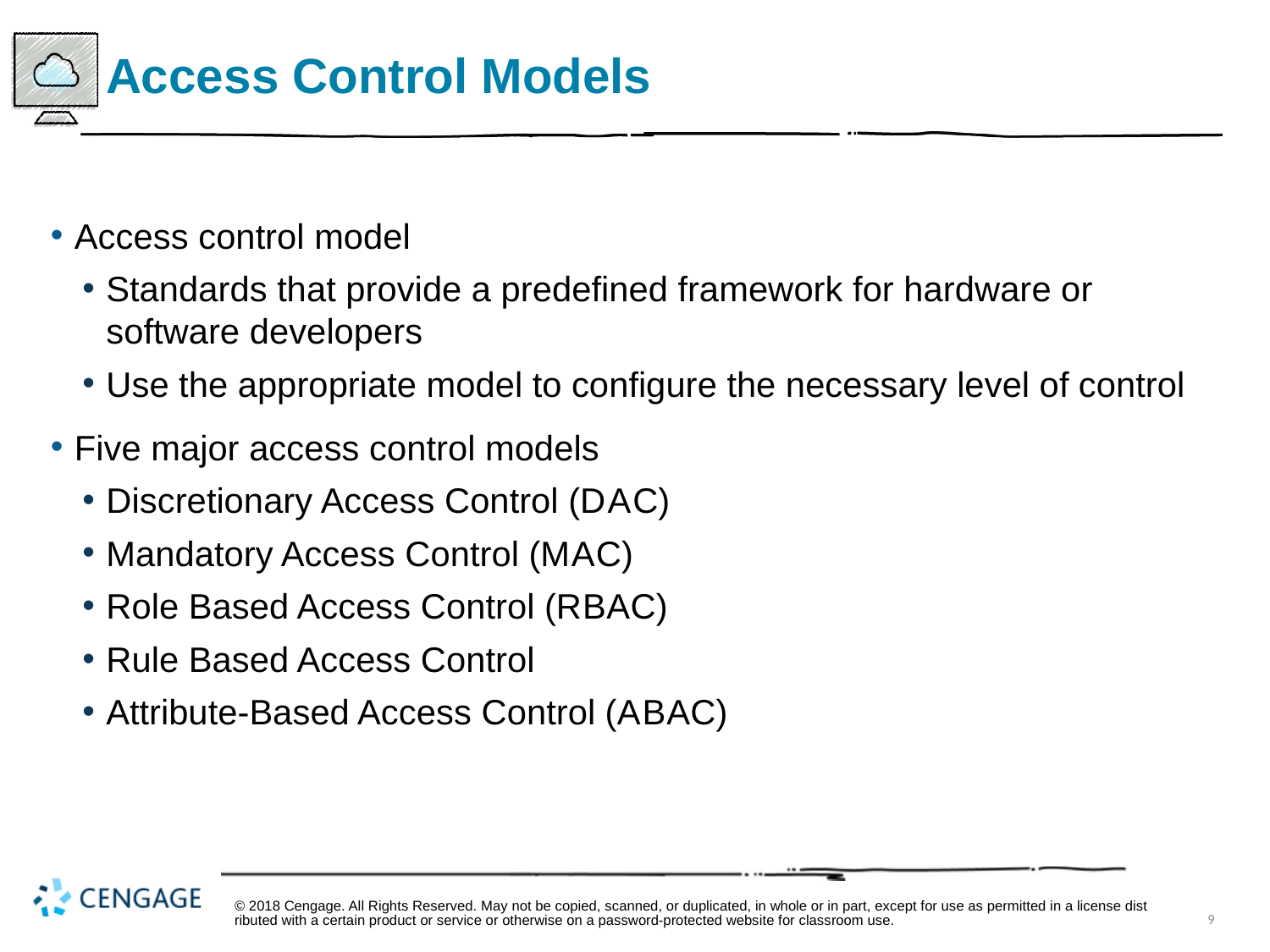

# Access Control Models
Access control model
Standards that provide a predefined framework for hardware or software developers
Use the appropriate model to configure the necessary level of control
Five major access control models
Discretionary Access Control (D   A    C)
Mandatory Access Control (M  A   C)
Role Based Access Control (R B A C)
Rule Based Access Control
Attribute-Based Access Control (A   B  A C)
© 2018 Cengage. All Rights Reserved. May not be copied, scanned, or duplicated, in whole or in part, except for use as permitted in a license distributed with a certain product or service or otherwise on a password-protected website for classroom use.